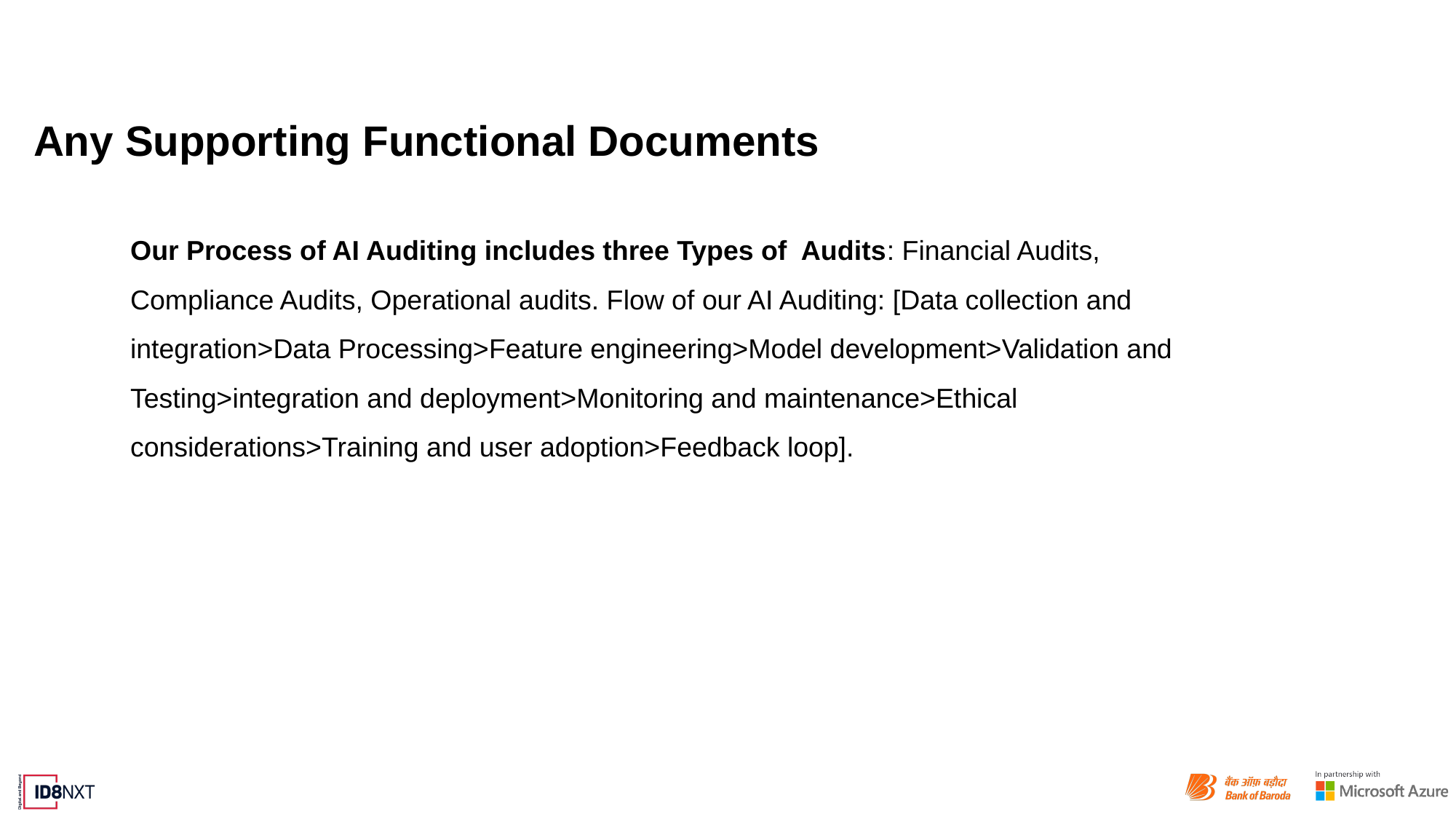

# Any Supporting Functional Documents
Our Process of AI Auditing includes three Types of  Audits: Financial Audits, Compliance Audits, Operational audits. Flow of our AI Auditing: [Data collection and integration>Data Processing>Feature engineering>Model development>Validation and Testing>integration and deployment>Monitoring and maintenance>Ethical considerations>Training and user adoption>Feedback loop].